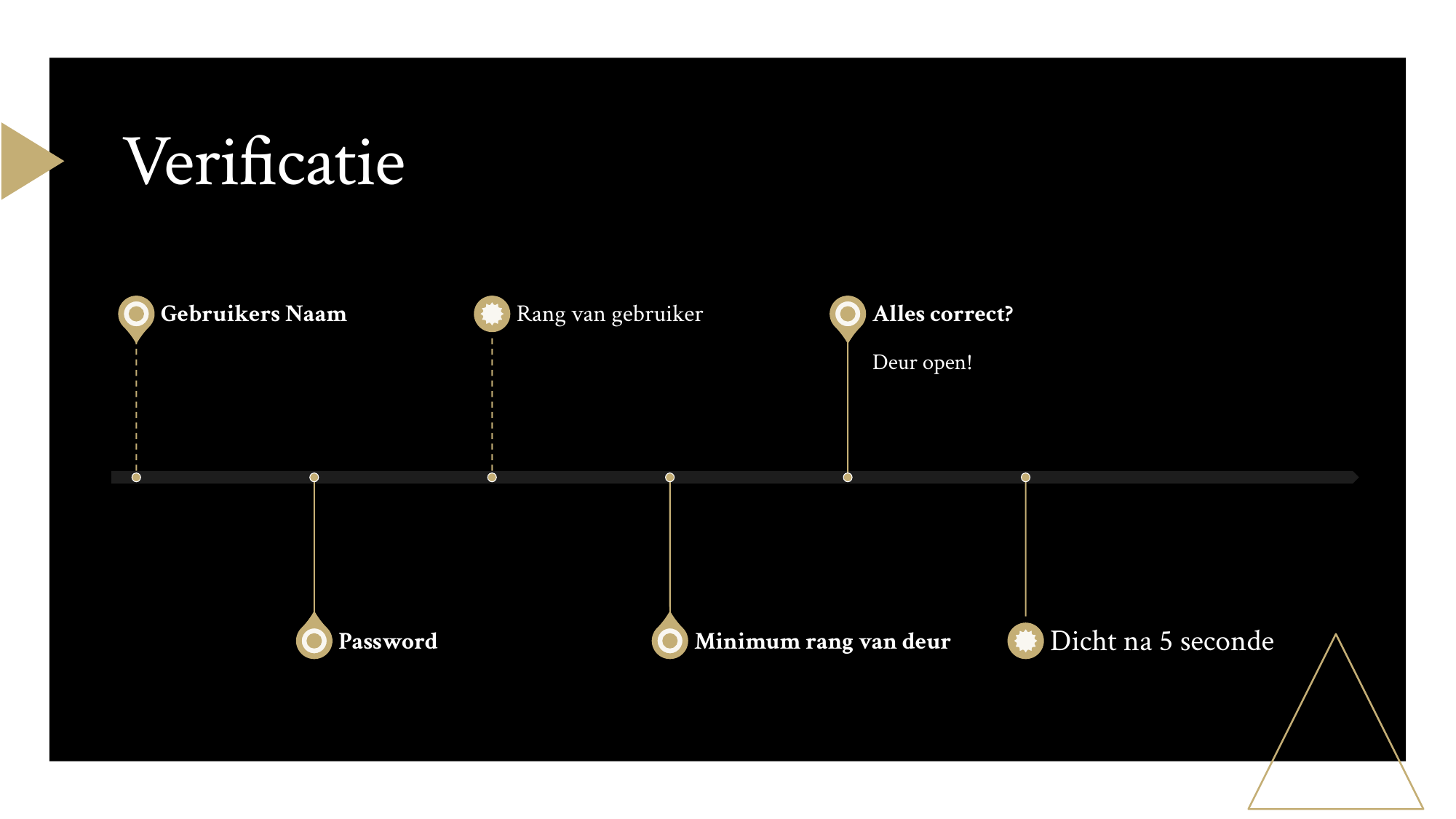

# Verificatie

Gebruikers Naam

Password

Rang van gebruiker

Minimum rang van deur
Deur open!
Alles correct?

Dicht na 5 seconde